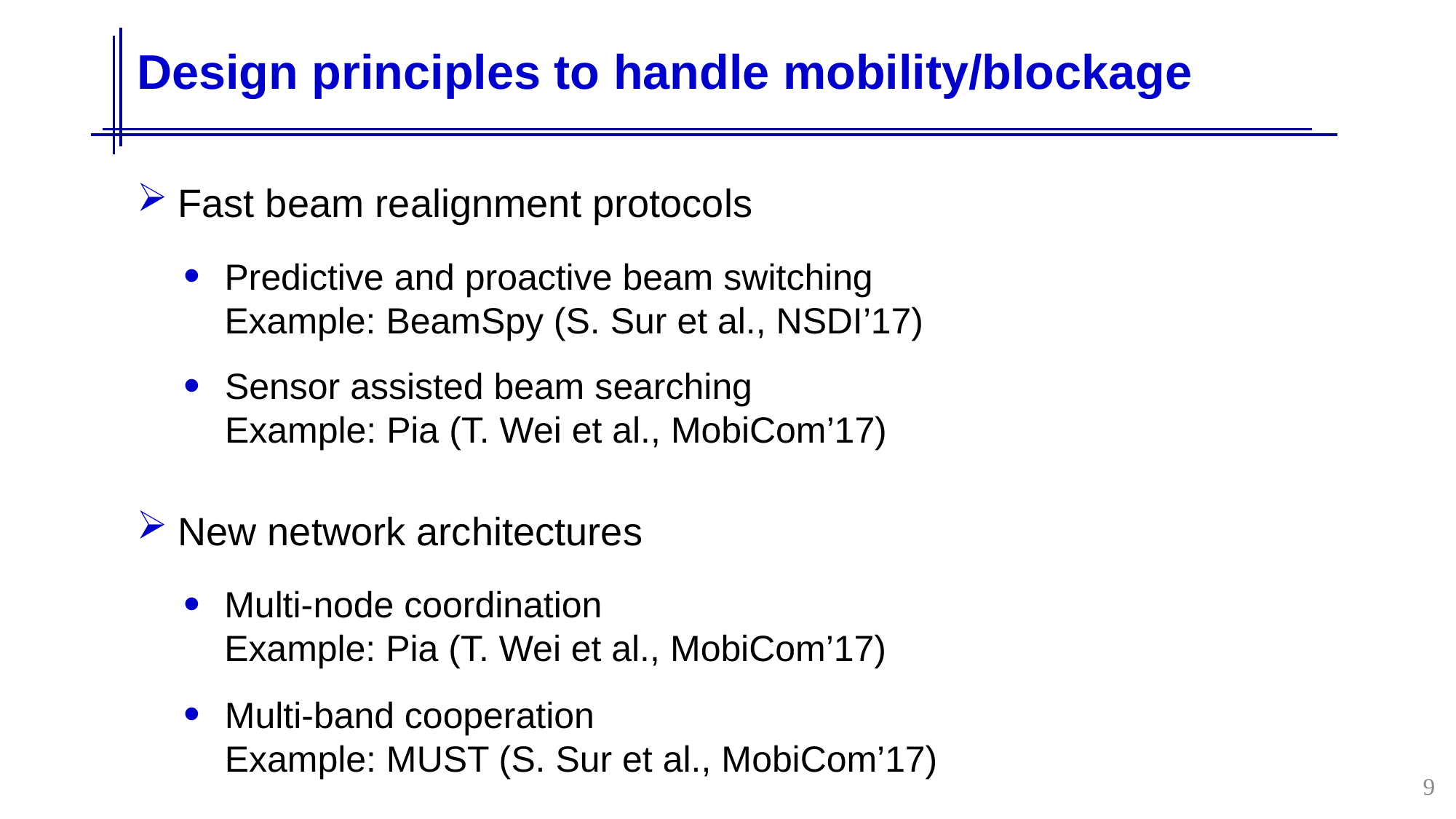

# Design principles to handle mobility/blockage
Fast beam realignment protocols
Predictive and proactive beam switching
Example: BeamSpy (S. Sur et al., NSDI’17)
Sensor assisted beam searching
Example: Pia (T. Wei et al., MobiCom’17)
New network architectures
Multi-node coordination
Example: Pia (T. Wei et al., MobiCom’17)
Multi-band cooperation
Example: MUST (S. Sur et al., MobiCom’17)
9